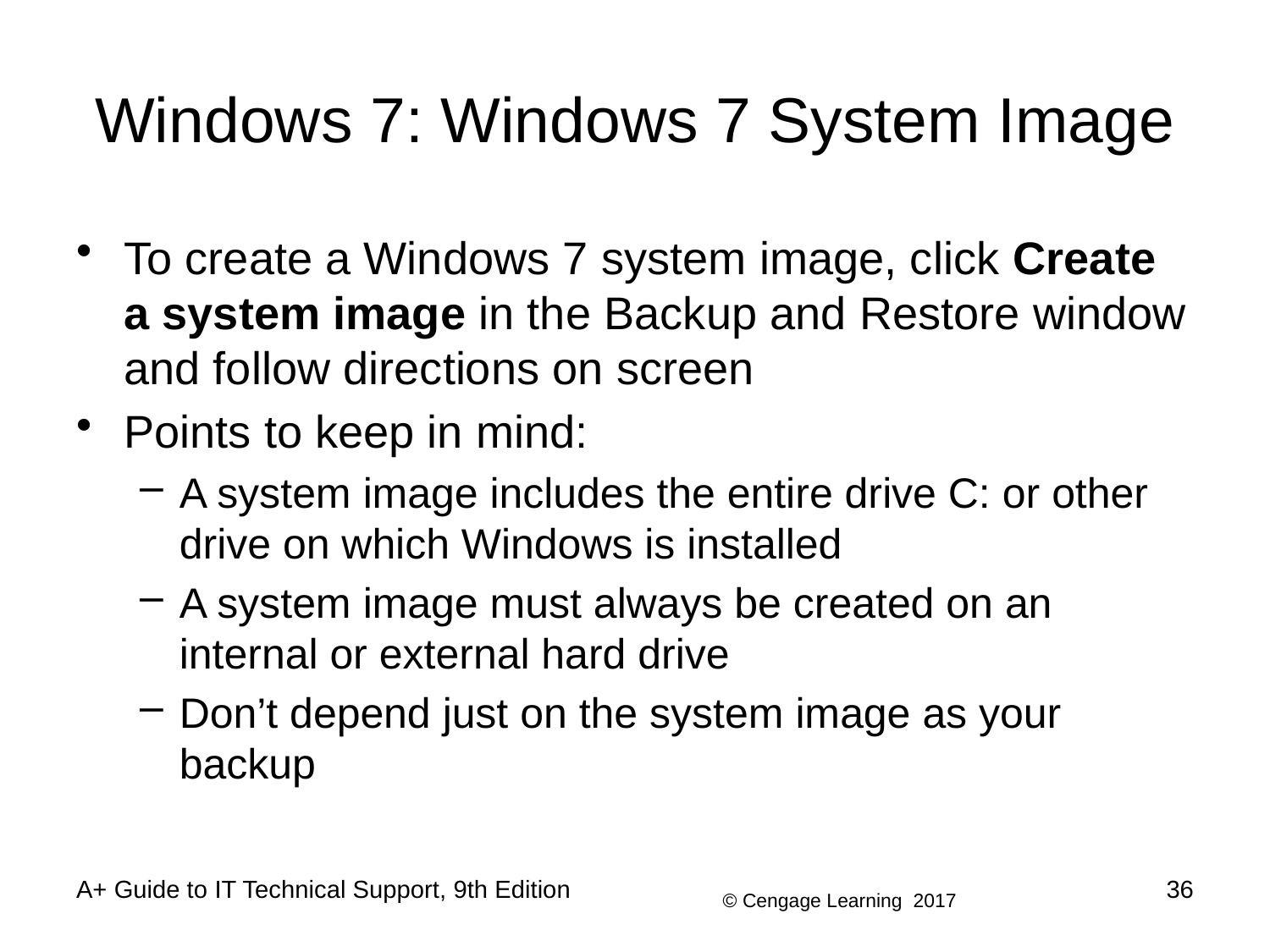

# Windows 7: Windows 7 System Image
To create a Windows 7 system image, click Create a system image in the Backup and Restore window and follow directions on screen
Points to keep in mind:
A system image includes the entire drive C: or other drive on which Windows is installed
A system image must always be created on an internal or external hard drive
Don’t depend just on the system image as your backup

A+ Guide to IT Technical Support, 9th Edition
36